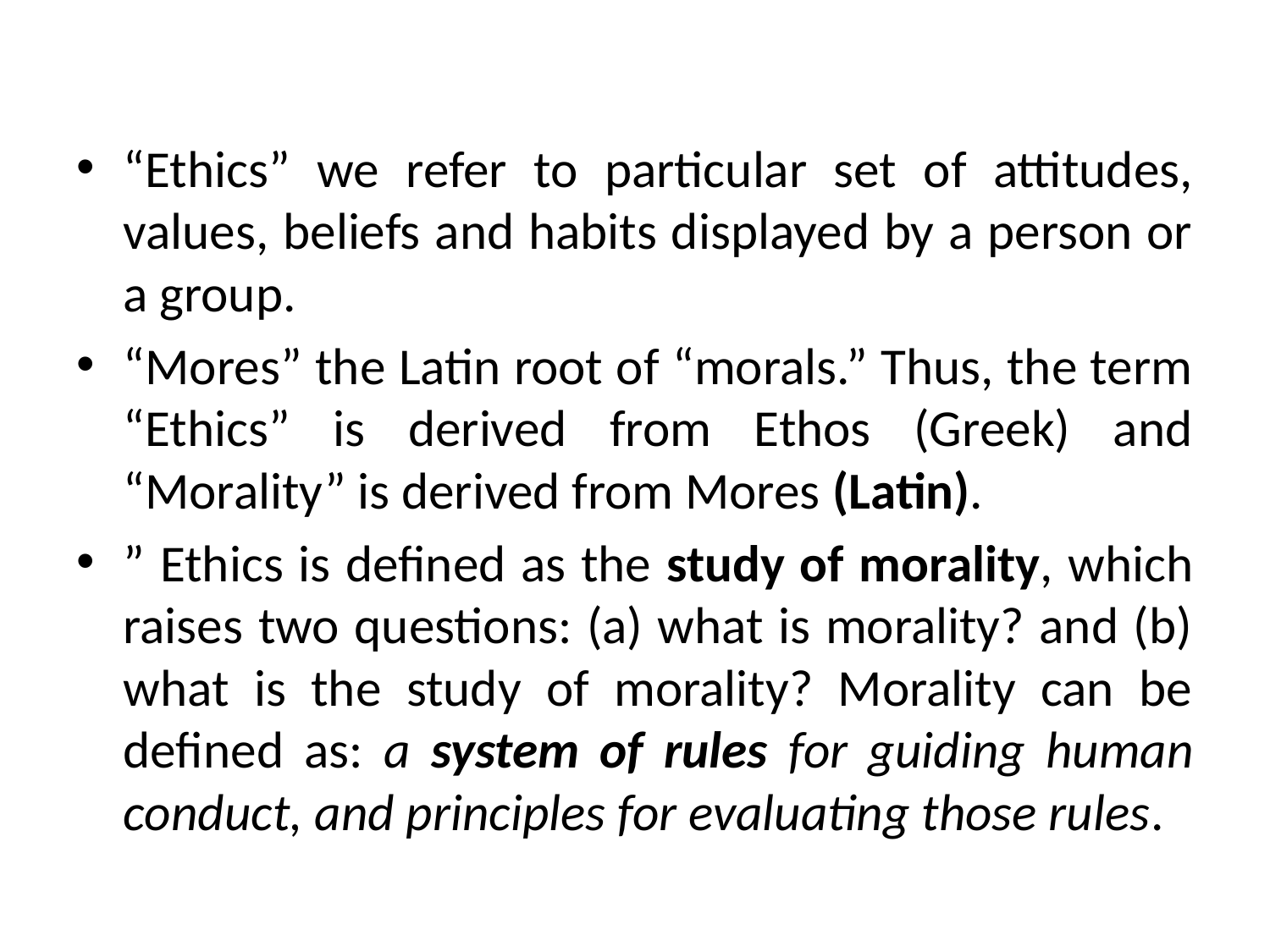

“Ethics” we refer to particular set of attitudes, values, beliefs and habits displayed by a person or a group.
“Mores” the Latin root of “morals.” Thus, the term “Ethics” is derived from Ethos (Greek) and “Morality” is derived from Mores (Latin).
” Ethics is defined as the study of morality, which raises two questions: (a) what is morality? and (b) what is the study of morality? Morality can be defined as: a system of rules for guiding human conduct, and principles for evaluating those rules.